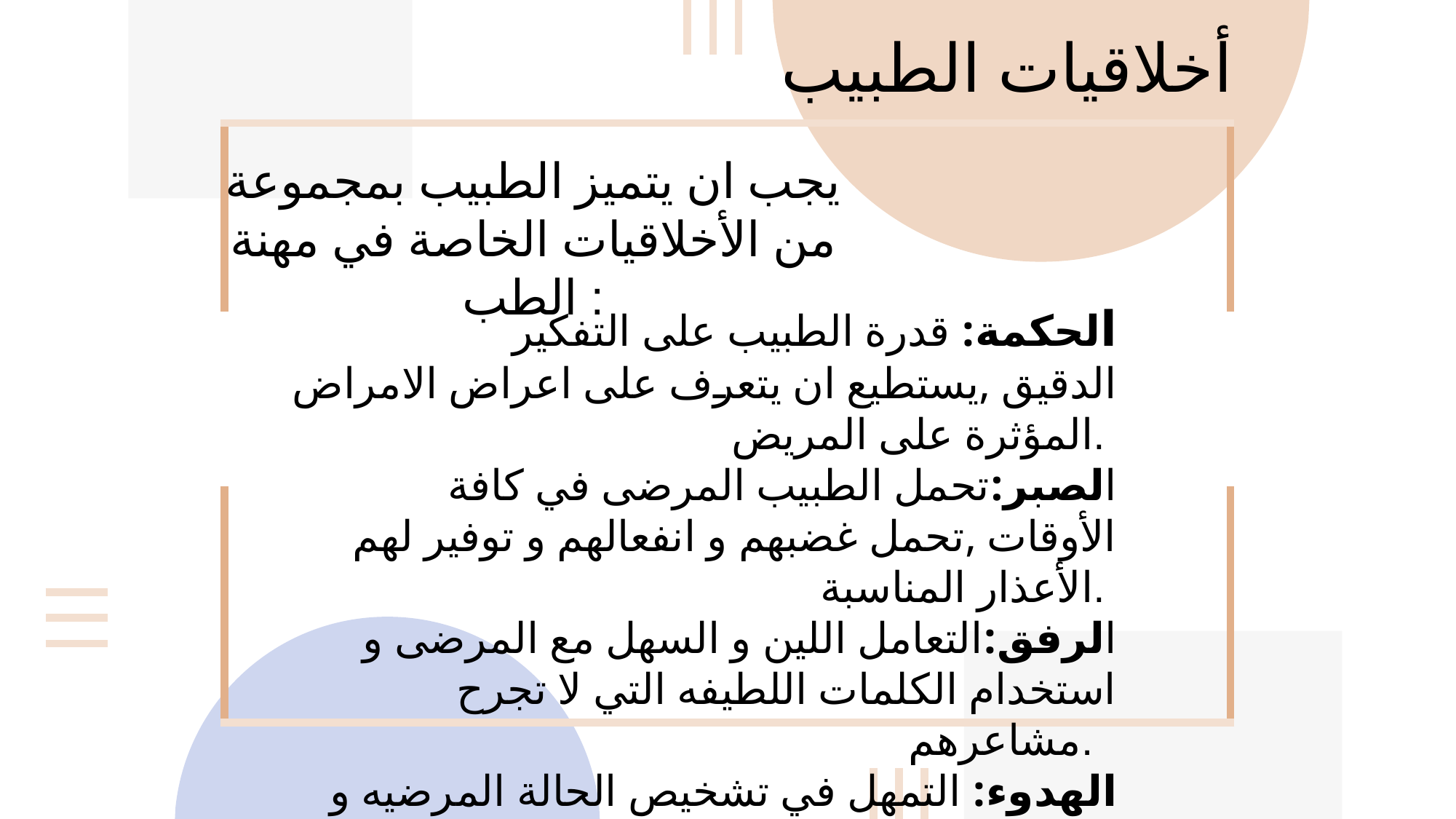

أخلاقيات الطبيب
يجب ان يتميز الطبيب بمجموعة من الأخلاقيات الخاصة في مهنة الطب :
الحكمة: قدرة الطبيب على التفكير الدقيق ,يستطيع ان يتعرف على اعراض الامراض المؤثرة على المريض.
الصبر:تحمل الطبيب المرضى في كافة الأوقات ,تحمل غضبهم و انفعالهم و توفير لهم الأعذار المناسبة.
الرفق:التعامل اللين و السهل مع المرضى و استخدام الكلمات اللطيفه التي لا تجرح مشاعرهم.
الهدوء: التمهل في تشخيص الحالة المرضيه و عدم التسرع في إصدار الحكم على المريض او طبيعة المرض الذي يعاني منه المريض.
الصدق: يكون صادقاً في عمله في اعطاء الادويه في العلاج في عمل العمليات الجراحه.